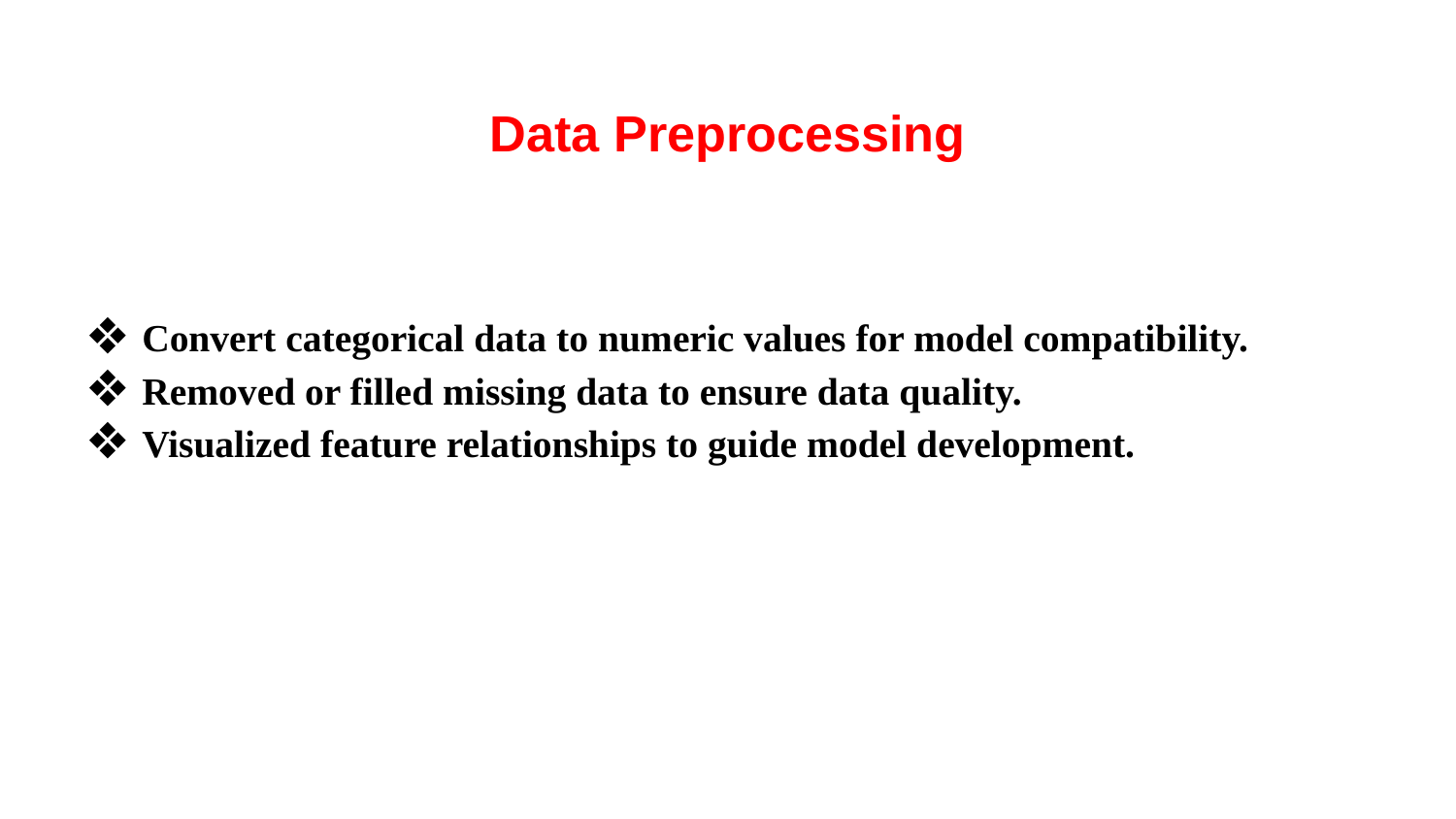

# Data Preprocessing

Convert categorical data to numeric values for model compatibility.
Removed or filled missing data to ensure data quality.
Visualized feature relationships to guide model development.